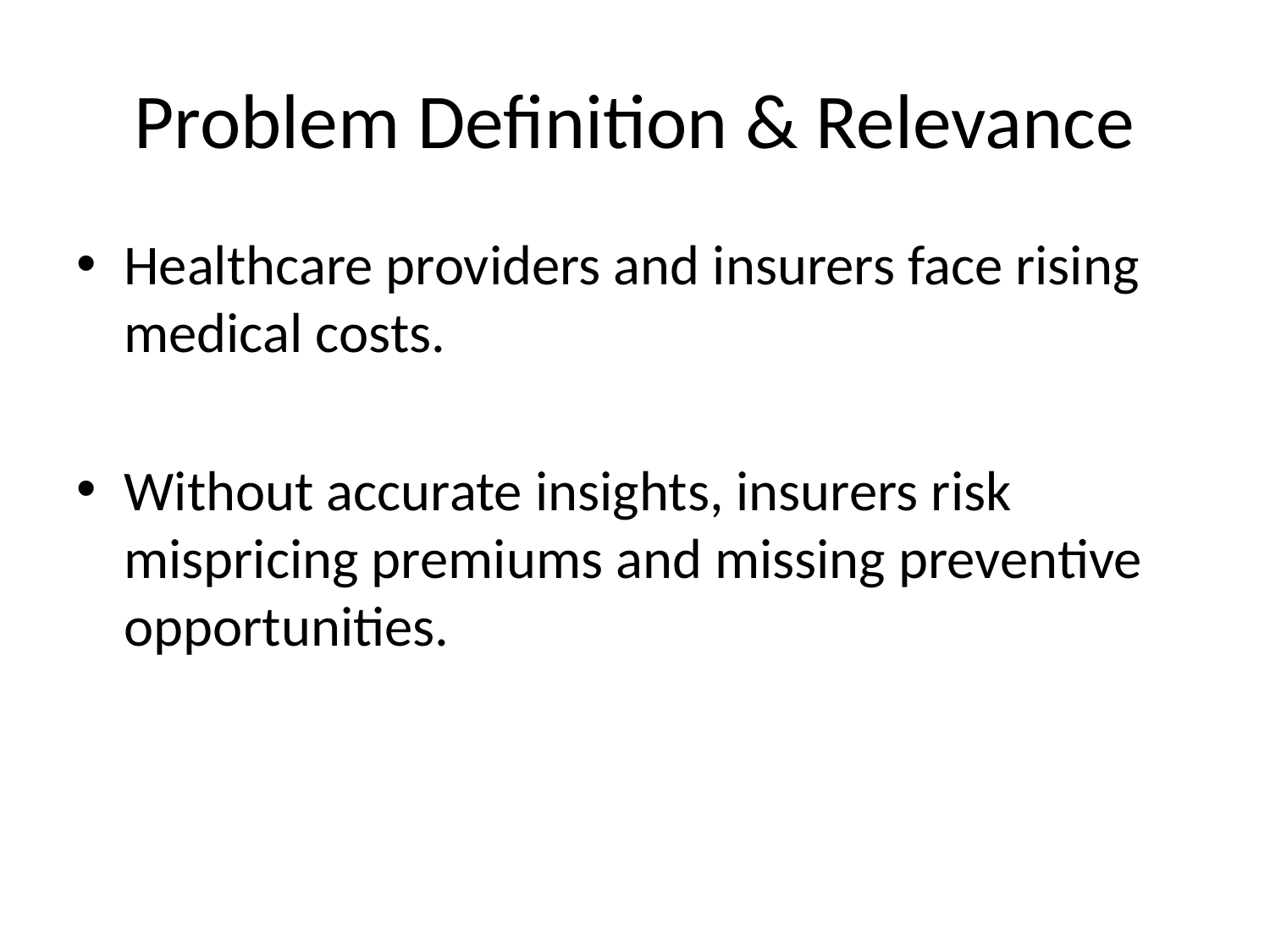

# Problem Definition & Relevance
Healthcare providers and insurers face rising medical costs.

Without accurate insights, insurers risk mispricing premiums and missing preventive opportunities.